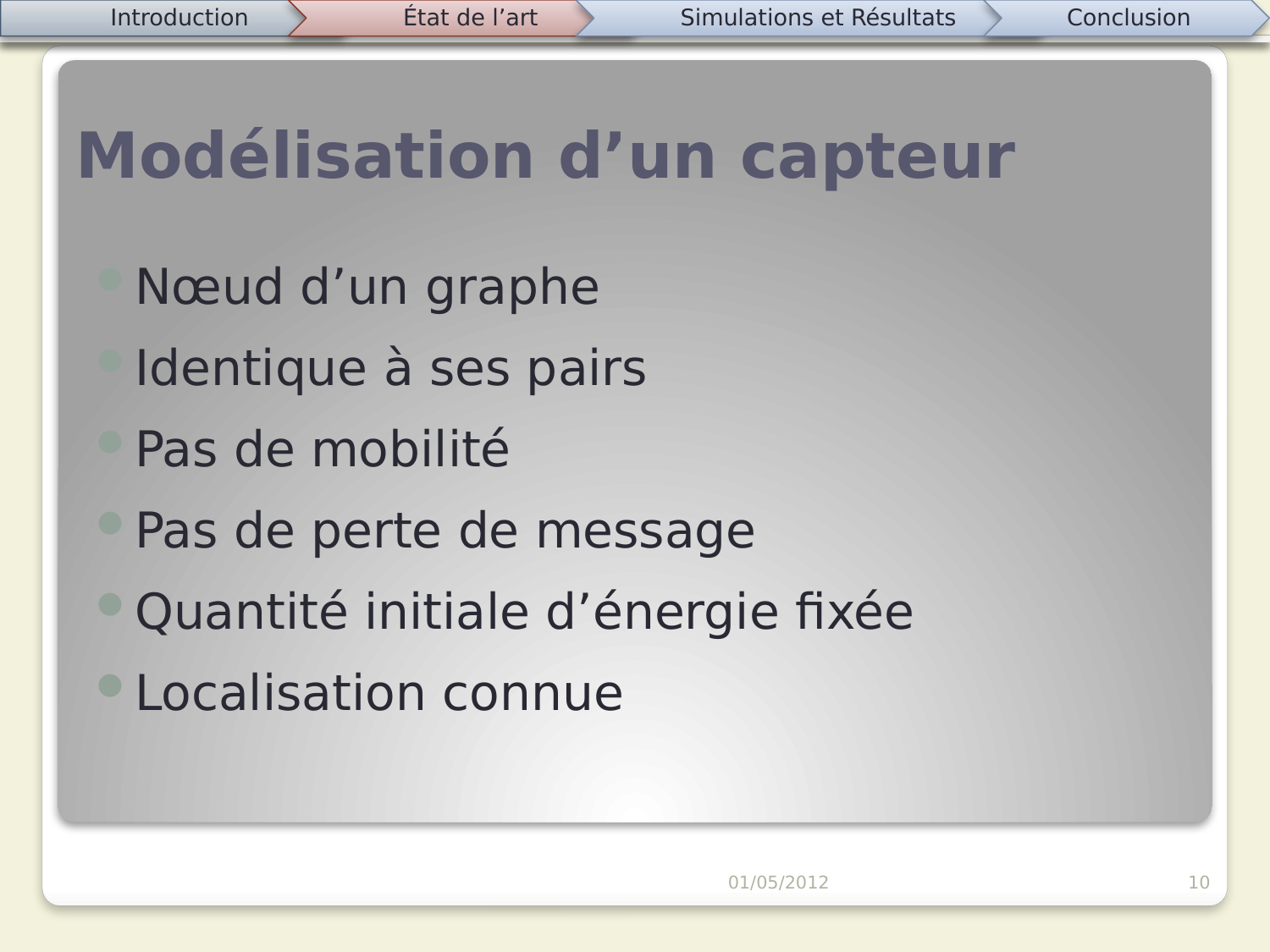

Introduction
État de l’art
Simulations et Résultats
Conclusion
# Modélisation d’un capteur
Nœud d’un graphe
Identique à ses pairs
Pas de mobilité
Pas de perte de message
Quantité initiale d’énergie fixée
Localisation connue
01/05/2012
10